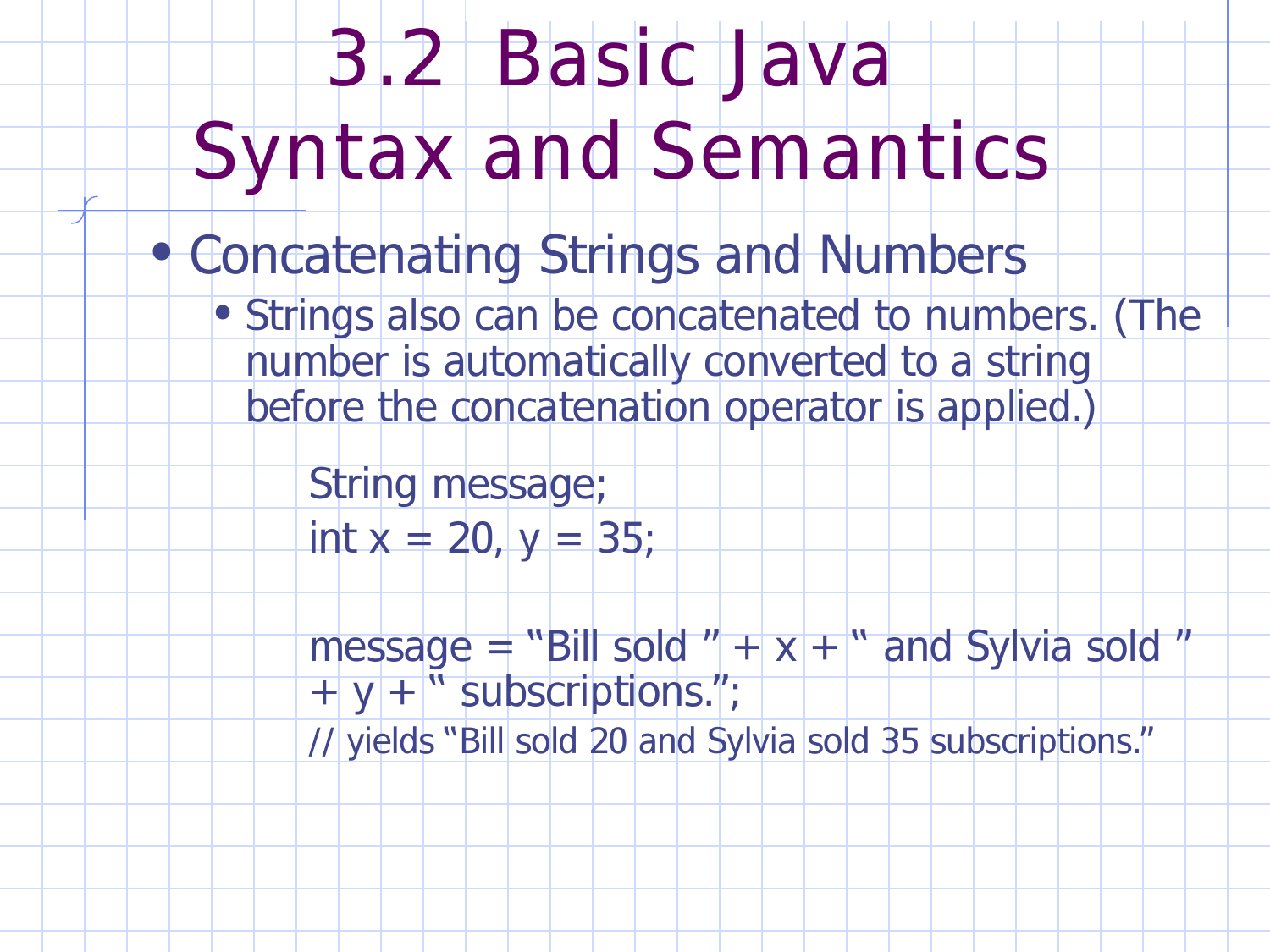

# 3.2  Basic Java Syntax and Semantics
Concatenating Strings and Numbers
Strings also can be concatenated to numbers. (The number is automatically converted to a string before the concatenation operator is applied.)

	String message;
	int x = 20, y = 35;

	message = “Bill sold ” + x + “ and Sylvia sold ” + y + “ subscriptions.”;
	// yields “Bill sold 20 and Sylvia sold 35 subscriptions.”